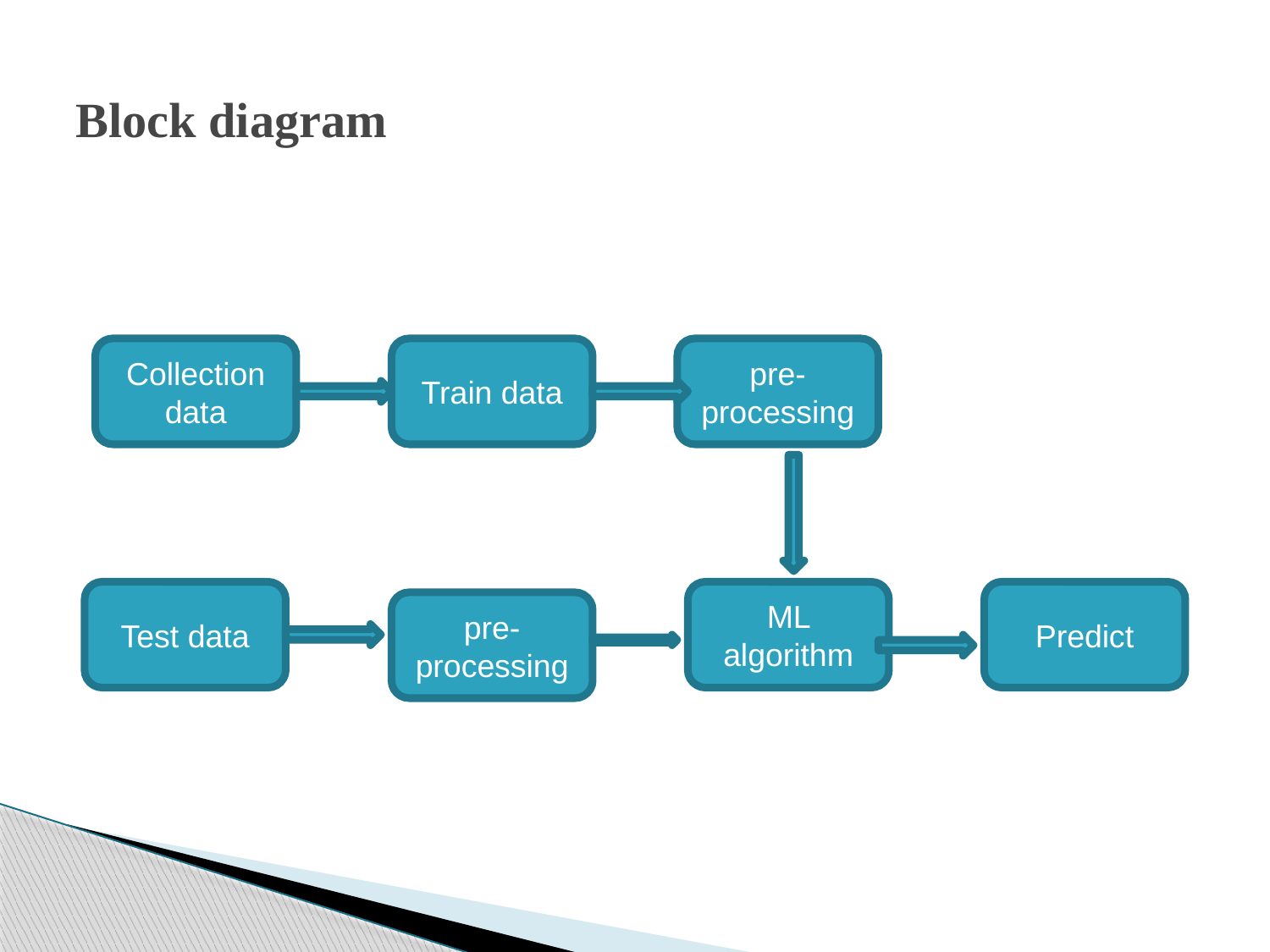

# Block diagram

Collection data
Train data
pre-processing

Test data
ML algorithm
Predict
pre-processing